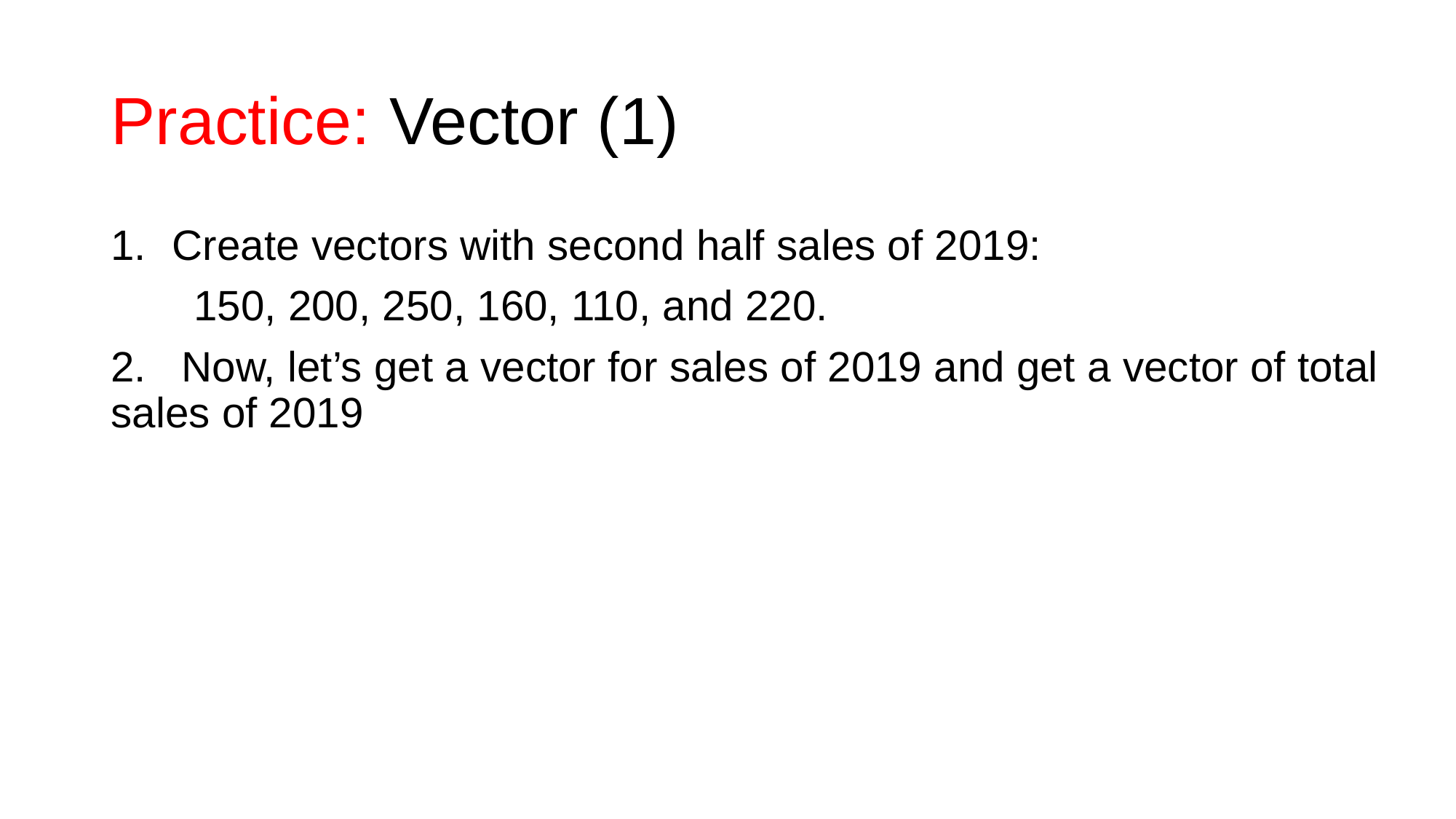

# Practice: Vector (1)
Create vectors with second half sales of 2019:
       150, 200, 250, 160, 110, and 220.
2.   Now, let’s get a vector for sales of 2019 and get a vector of total sales of 2019